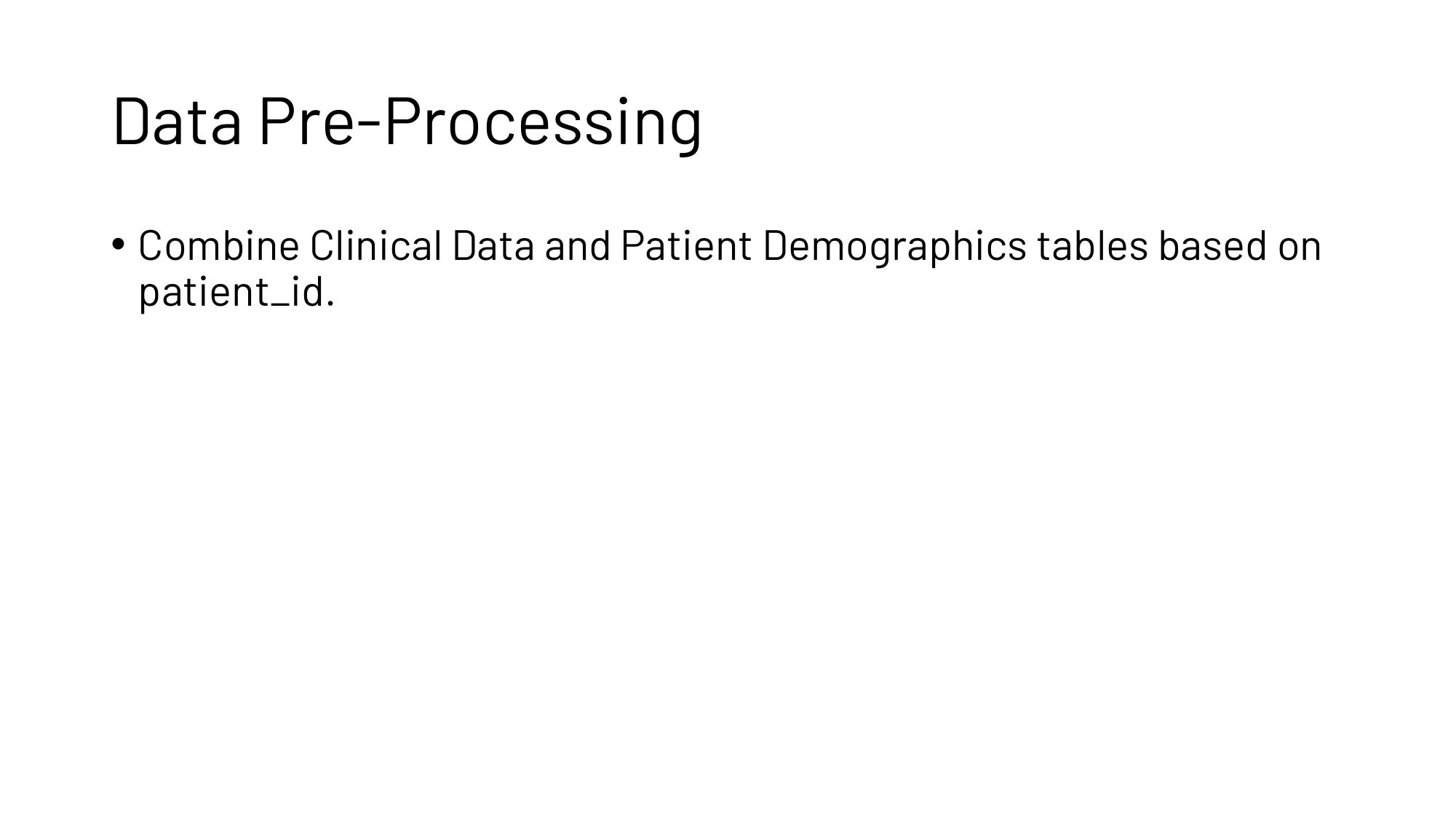

# Data Pre-Processing
Combine Clinical Data and Patient Demographics tables based on patient_id.